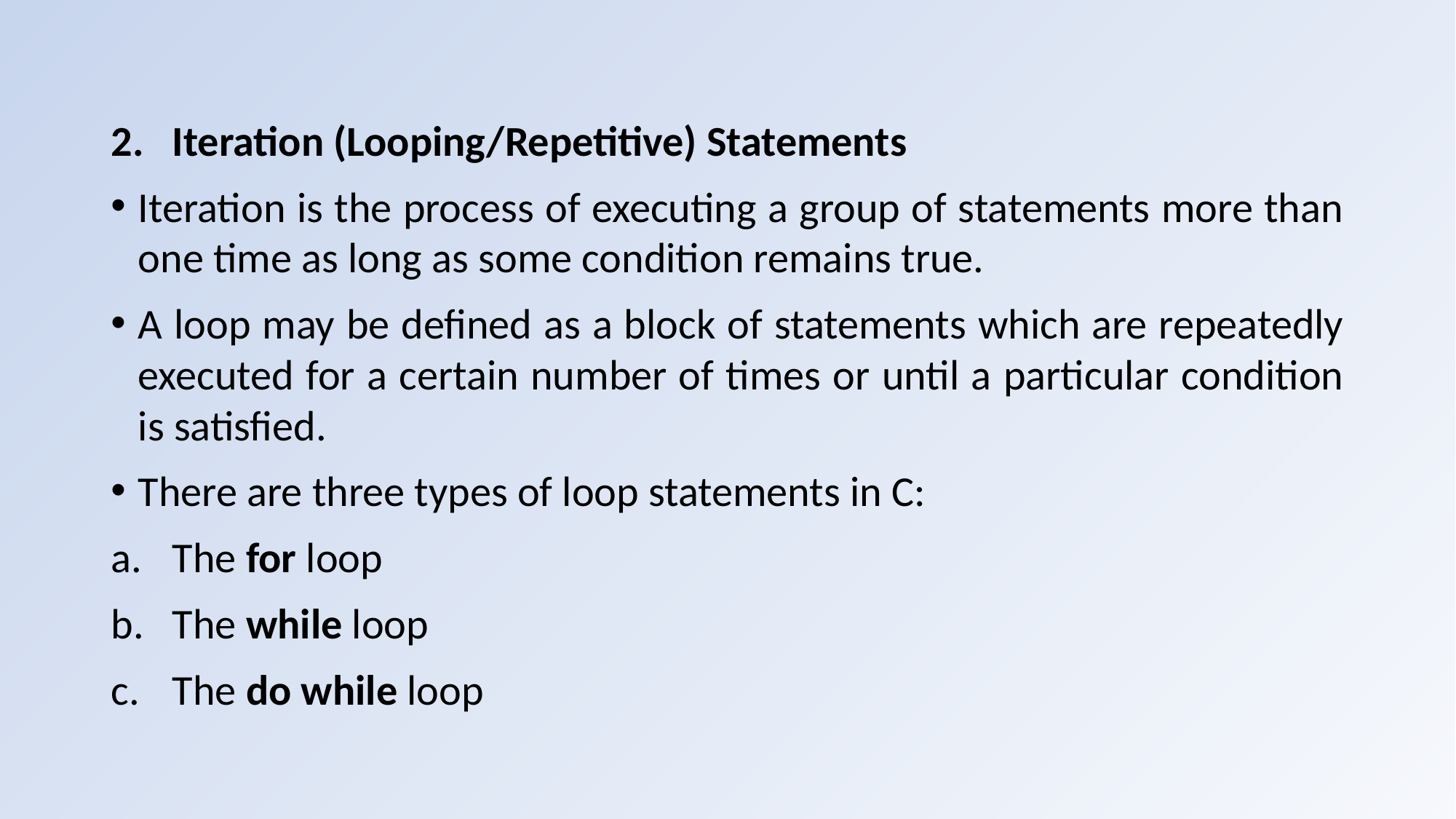

Iteration (Looping/Repetitive) Statements
Iteration is the process of executing a group of statements more than one time as long as some condition remains true.
A loop may be defined as a block of statements which are repeatedly executed for a certain number of times or until a particular condition is satisfied.
There are three types of loop statements in C:
The for loop
The while loop
The do while loop